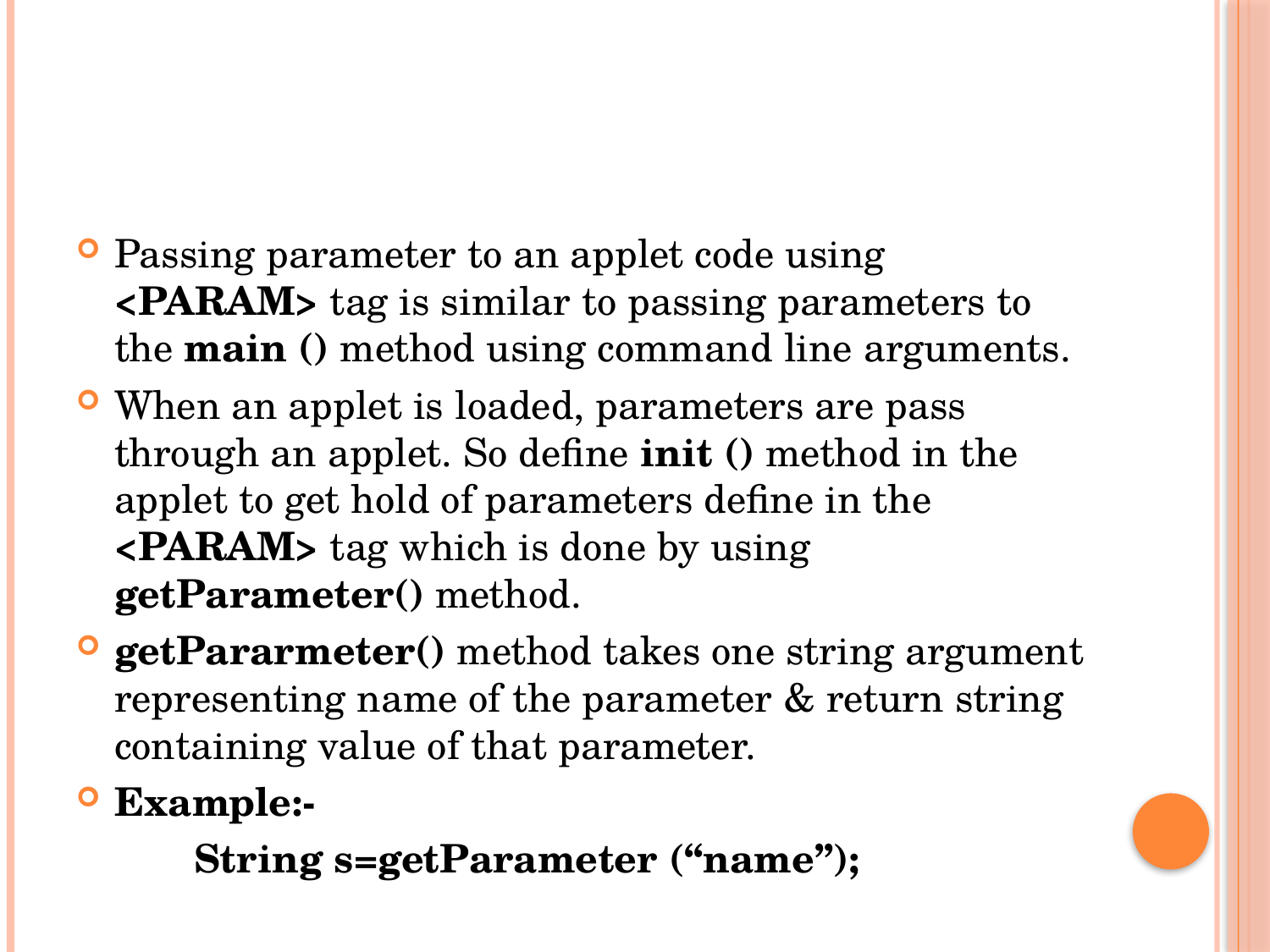

#
Passing parameter to an applet code using <PARAM> tag is similar to passing parameters to the main () method using command line arguments.
When an applet is loaded, parameters are pass through an applet. So define init () method in the applet to get hold of parameters define in the <PARAM> tag which is done by using getParameter() method.
getPararmeter() method takes one string argument representing name of the parameter & return string containing value of that parameter.
Example:-
	String s=getParameter (“name”);